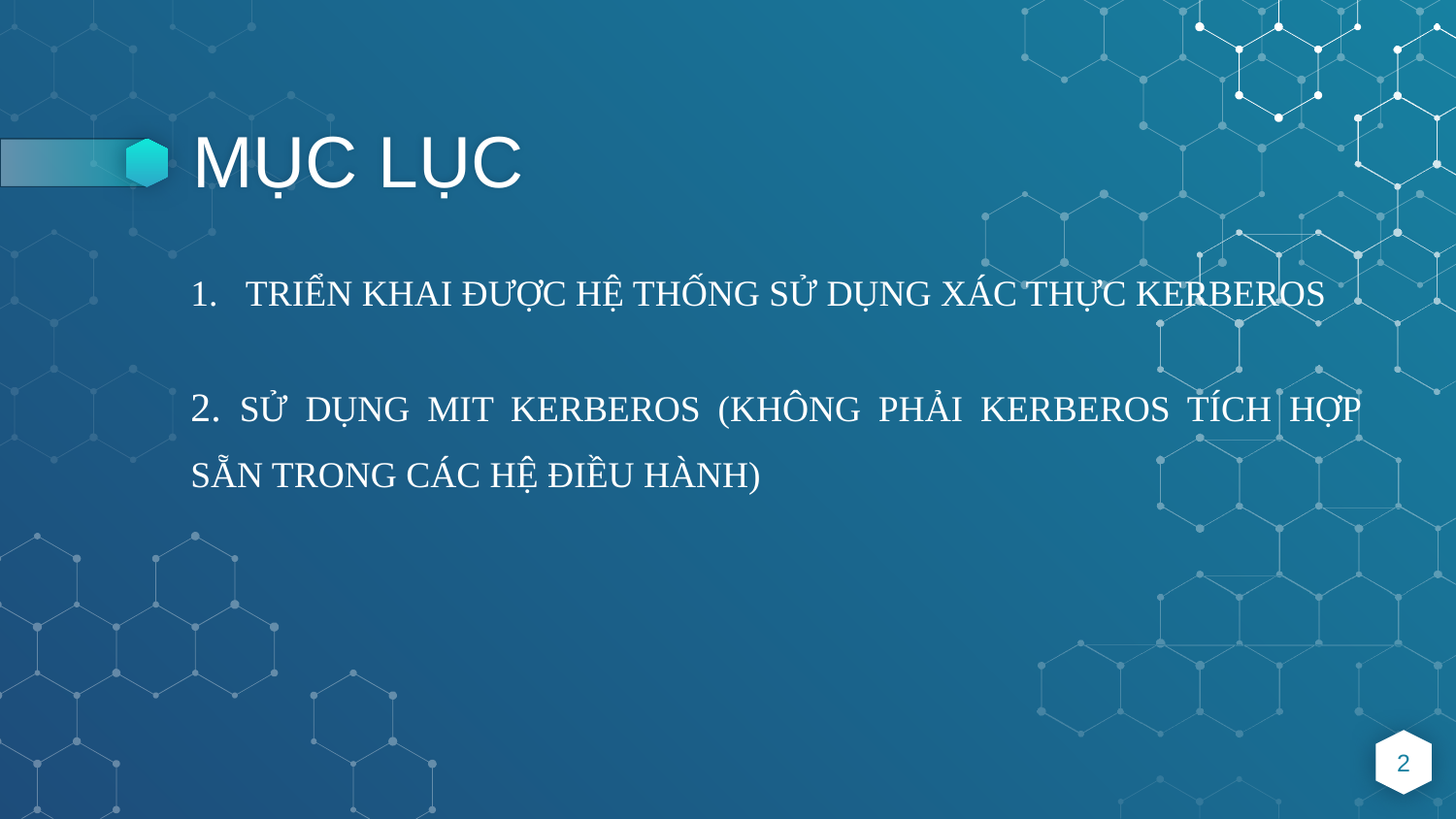

# MỤC LỤC
TRIỂN KHAI ĐƯỢC HỆ THỐNG SỬ DỤNG XÁC THỰC KERBEROS

2. SỬ DỤNG MIT KERBEROS (KHÔNG PHẢI KERBEROS TÍCH HỢP SẴN TRONG CÁC HỆ ĐIỀU HÀNH)

2